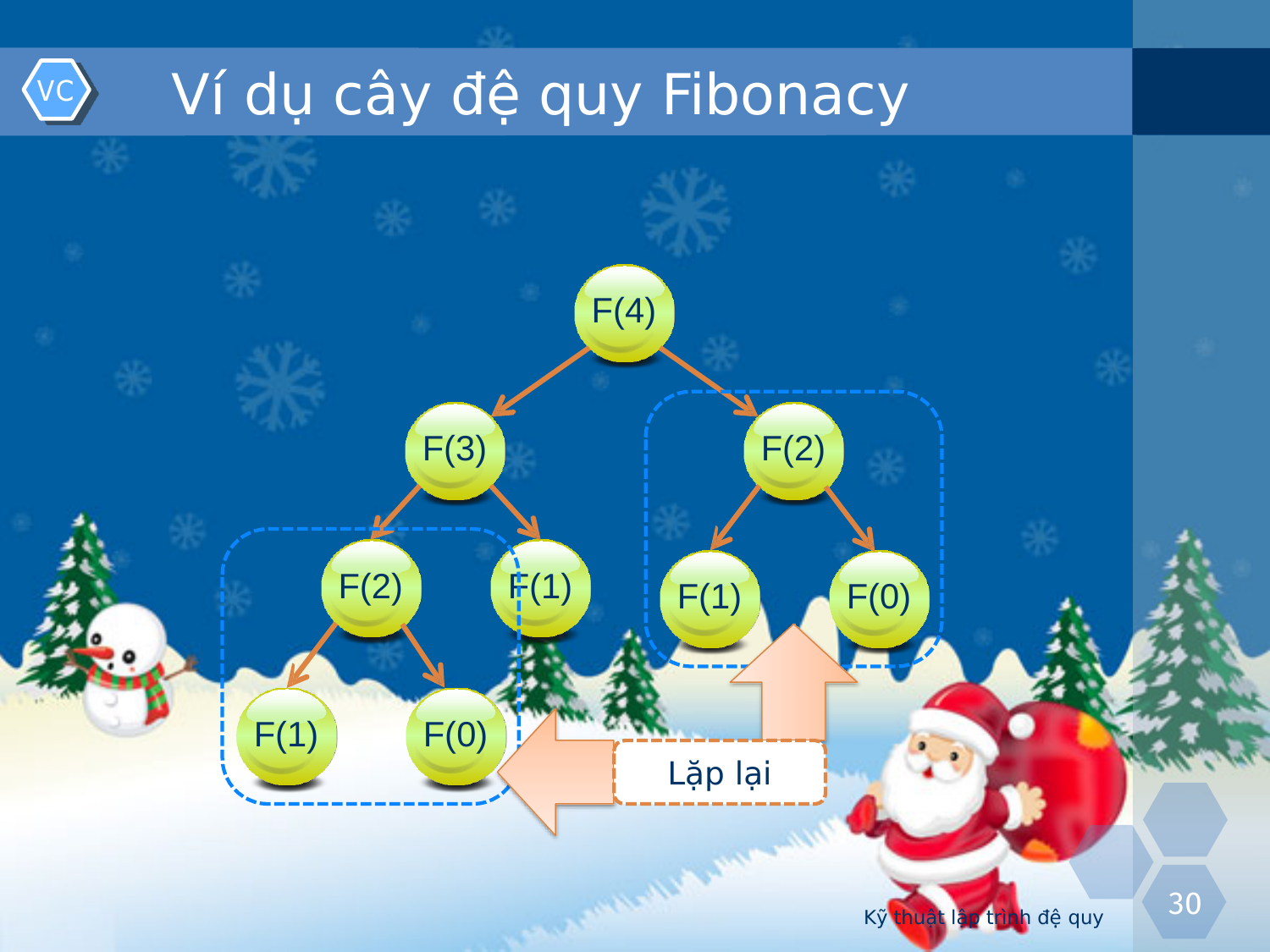

# Ví dụ cây đệ quy Fibonacy

VC

F(4)

F(3)
F(2)

F(2)
F(1)
F(1)
F(0)

F(1)
F(0)

Lặp lại

30
Kỹ thuật lập trình đệ quy